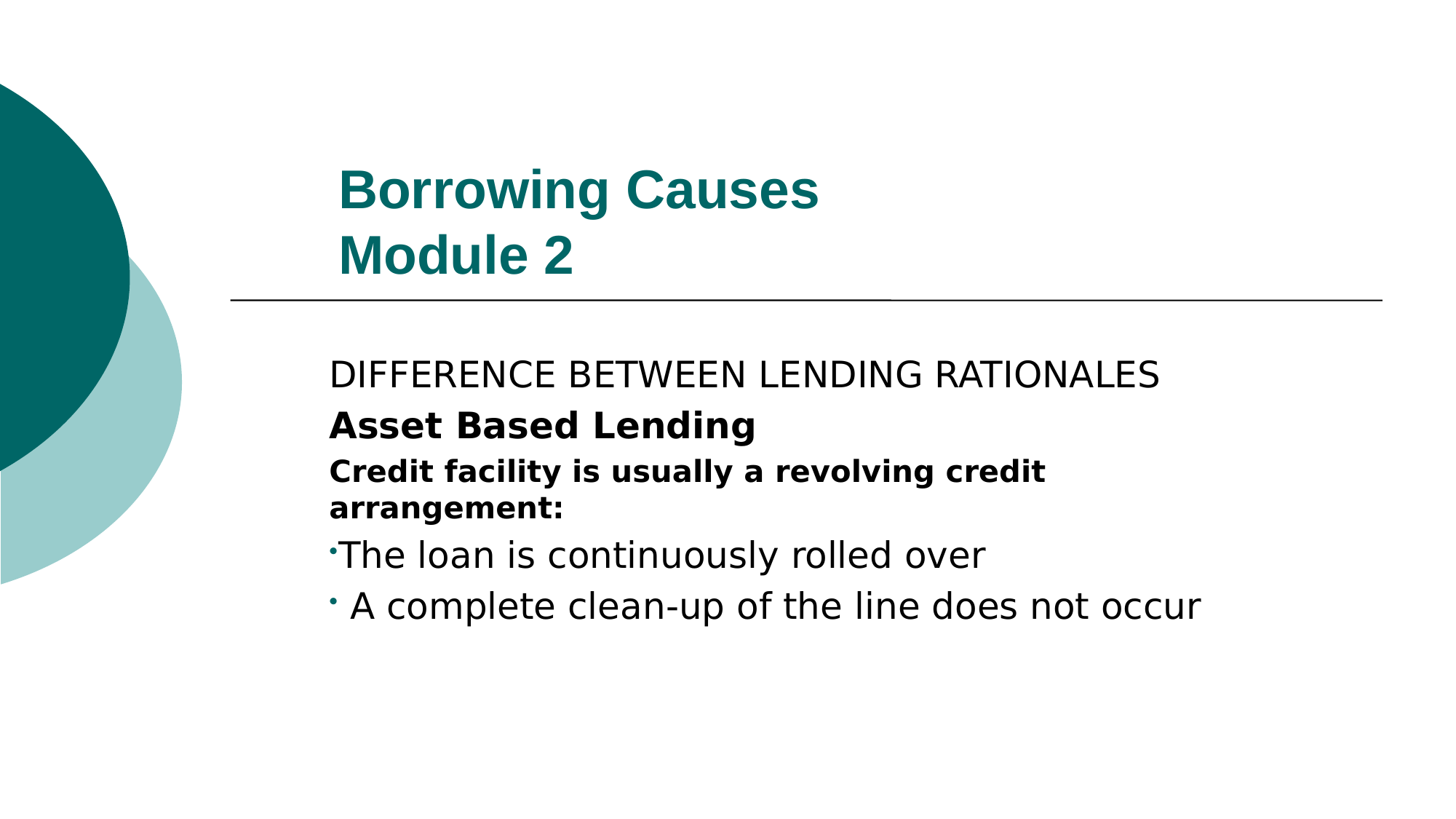

# Borrowing Causes Module 2
DIFFERENCE BETWEEN LENDING RATIONALES
Asset Based Lending
Credit facility is usually a revolving credit arrangement:
The loan is continuously rolled over
 A complete clean-up of the line does not occur